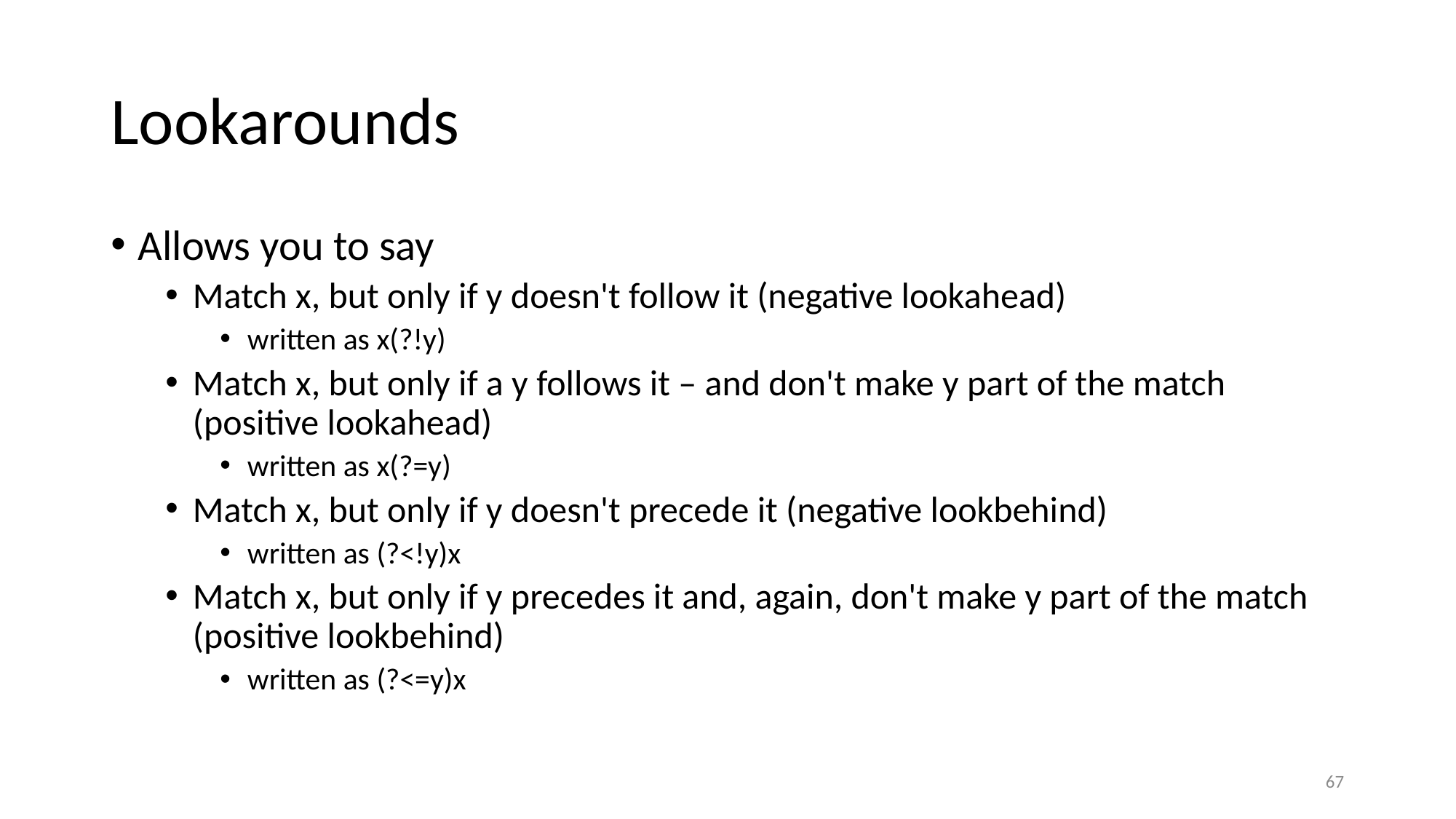

# Lookarounds
Allows you to say
Match x, but only if y doesn't follow it (negative lookahead)
written as x(?!y)
Match x, but only if a y follows it – and don't make y part of the match (positive lookahead)
written as x(?=y)
Match x, but only if y doesn't precede it (negative lookbehind)
written as (?<!y)x
Match x, but only if y precedes it and, again, don't make y part of the match (positive lookbehind)
written as (?<=y)x
67